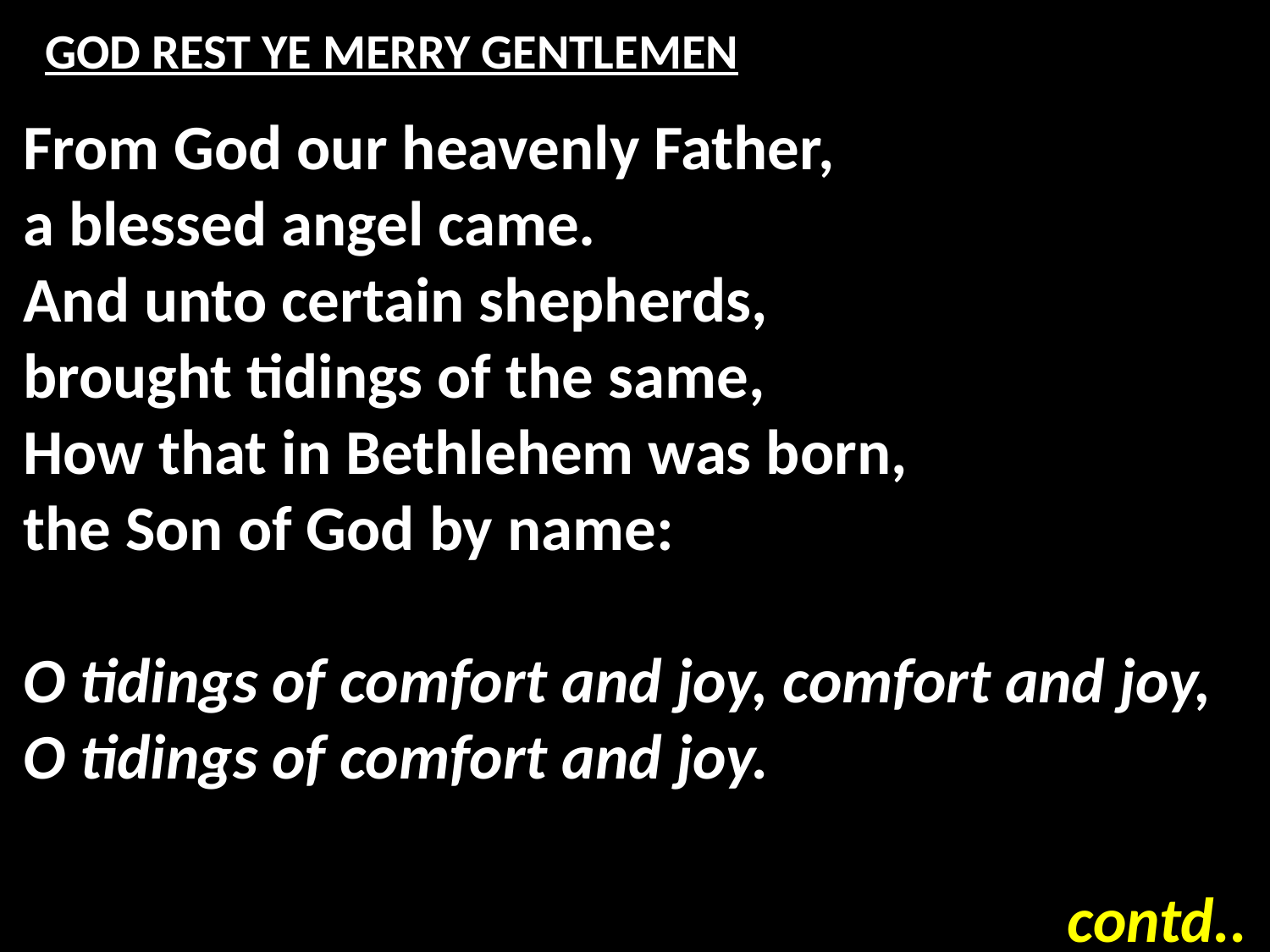

# GOD REST YE MERRY GENTLEMEN
From God our heavenly Father,
a blessed angel came.
And unto certain shepherds,
brought tidings of the same,
How that in Bethlehem was born,
the Son of God by name:

O tidings of comfort and joy, comfort and joy,
O tidings of comfort and joy.
contd..